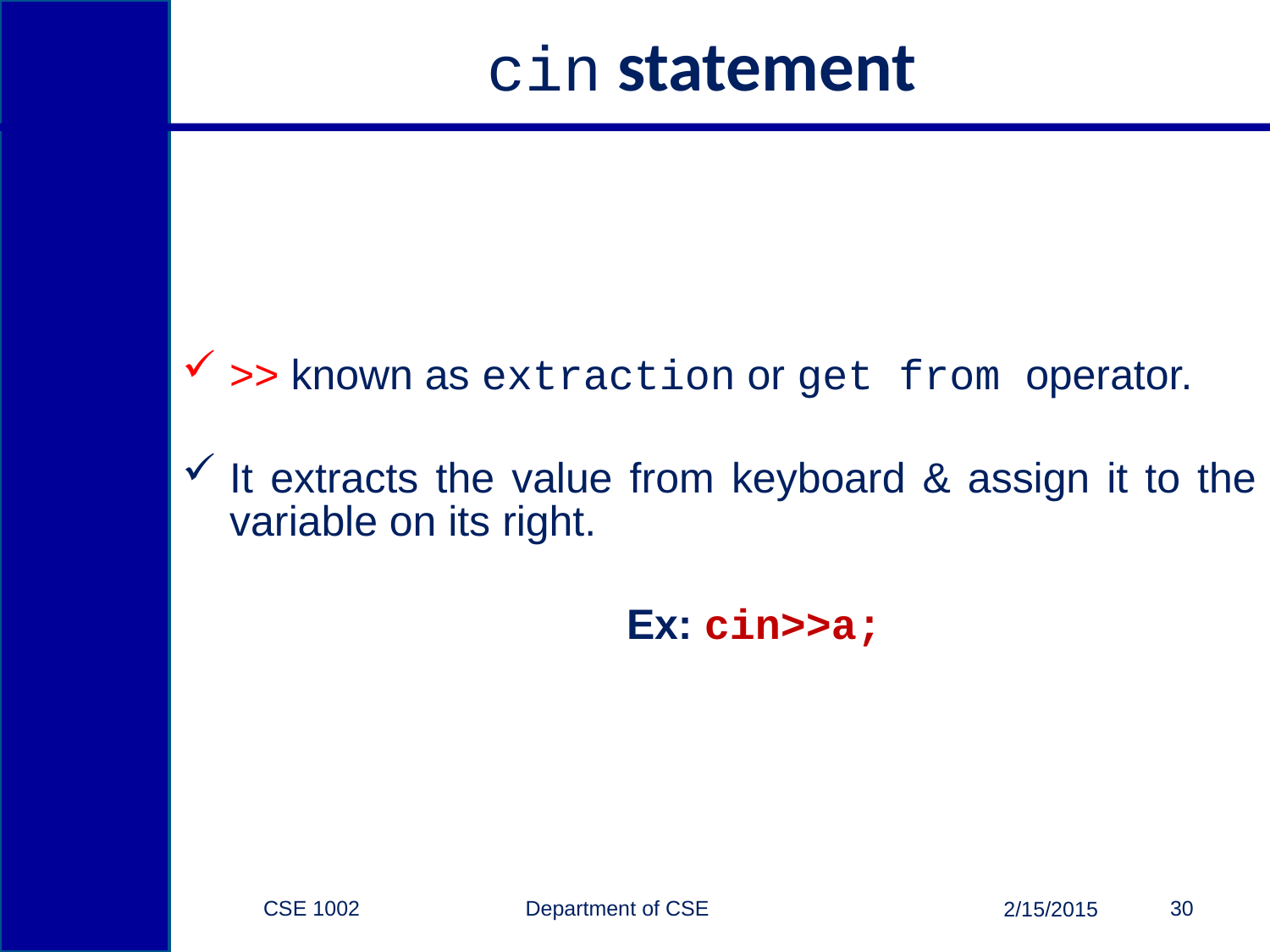

# cin statement
>> known as extraction or get from operator.

It extracts the value from keyboard & assign it to the variable on its right.

			Ex: cin>>a;
CSE 1002                            Department of CSE
30
2/15/2015